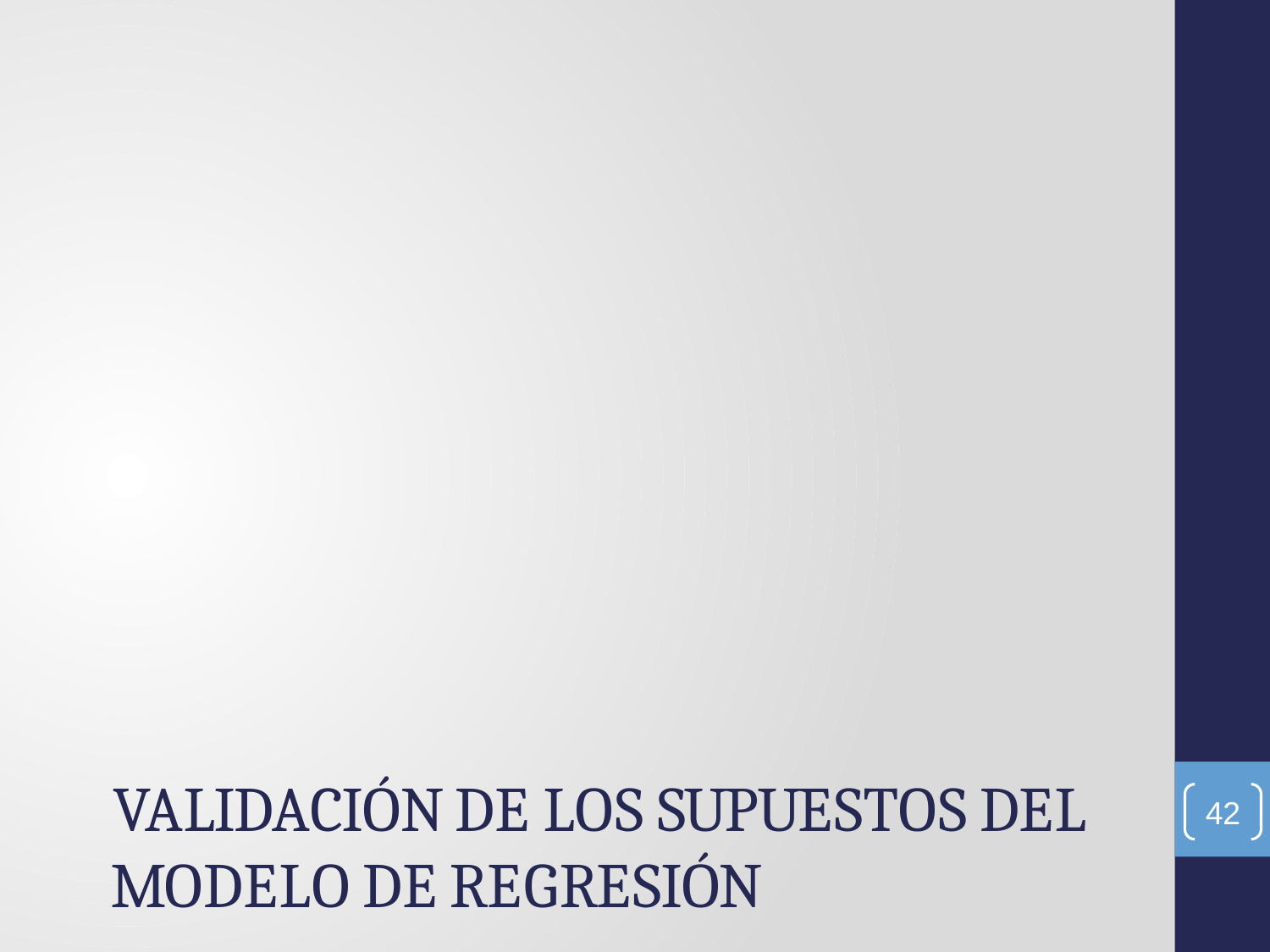

# VALIDACIÓN DE LOS SUPUESTOS DEL MODELO DE REGRESIÓN
42